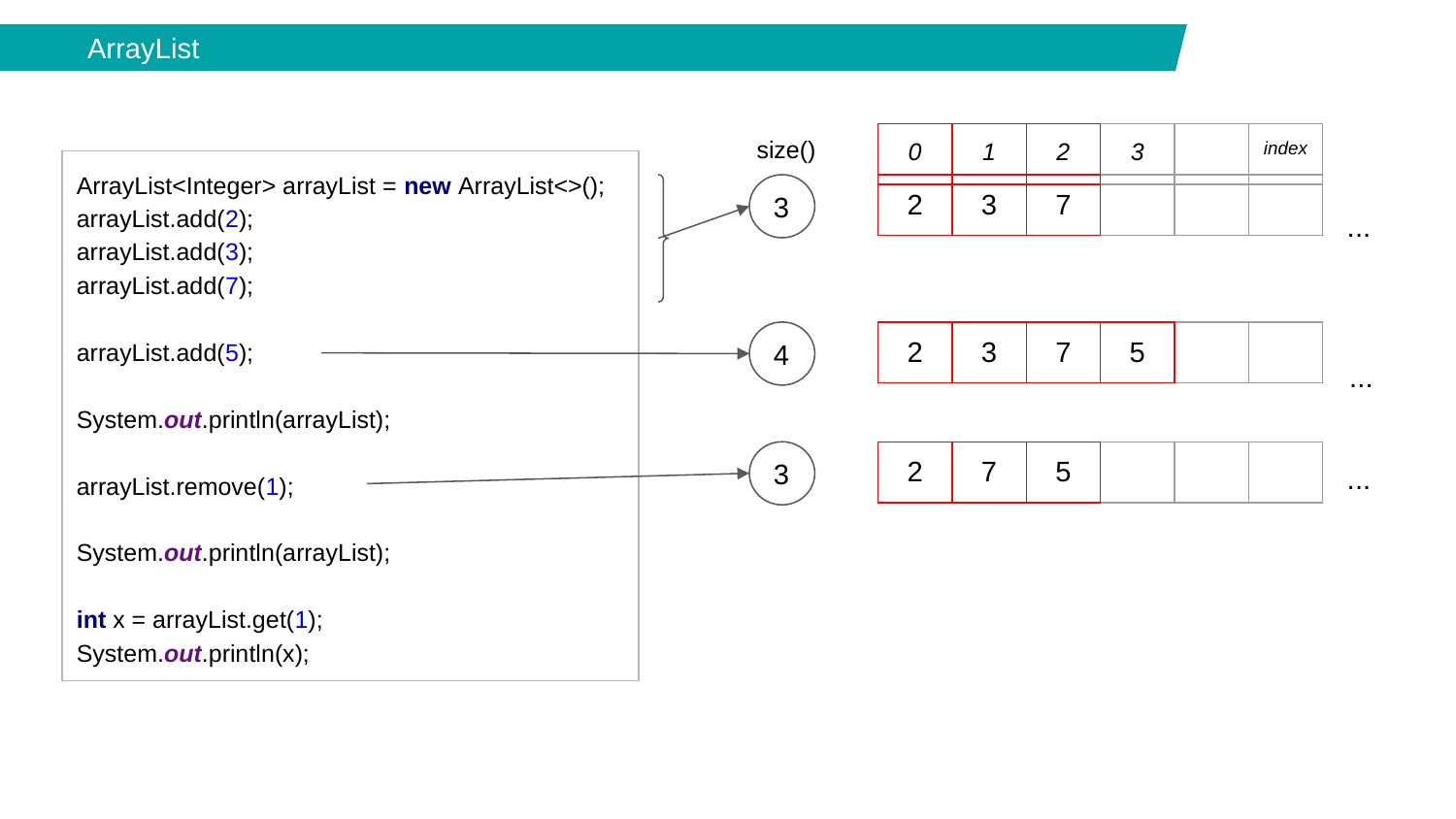

ArrayList

size()
| 0 | 1 | 2 | 3 |  | index |
| --- | --- | --- | --- | --- | --- |
ArrayList<Integer> arrayList = new ArrayList<>();
arrayList.add(2);
arrayList.add(3);
arrayList.add(7);

arrayList.add(5);

System.out.println(arrayList);

arrayList.remove(1);

System.out.println(arrayList);

int x = arrayList.get(1);
System.out.println(x);

3
| 2 | 3 | 7 |  |  |  |
| --- | --- | --- | --- | --- | --- |
...
4
| 2 | 3 | 7 | 5 |  |  |
| --- | --- | --- | --- | --- | --- |
...
3
| 2 | 7 | 5 |  |  |  |
| --- | --- | --- | --- | --- | --- |
...